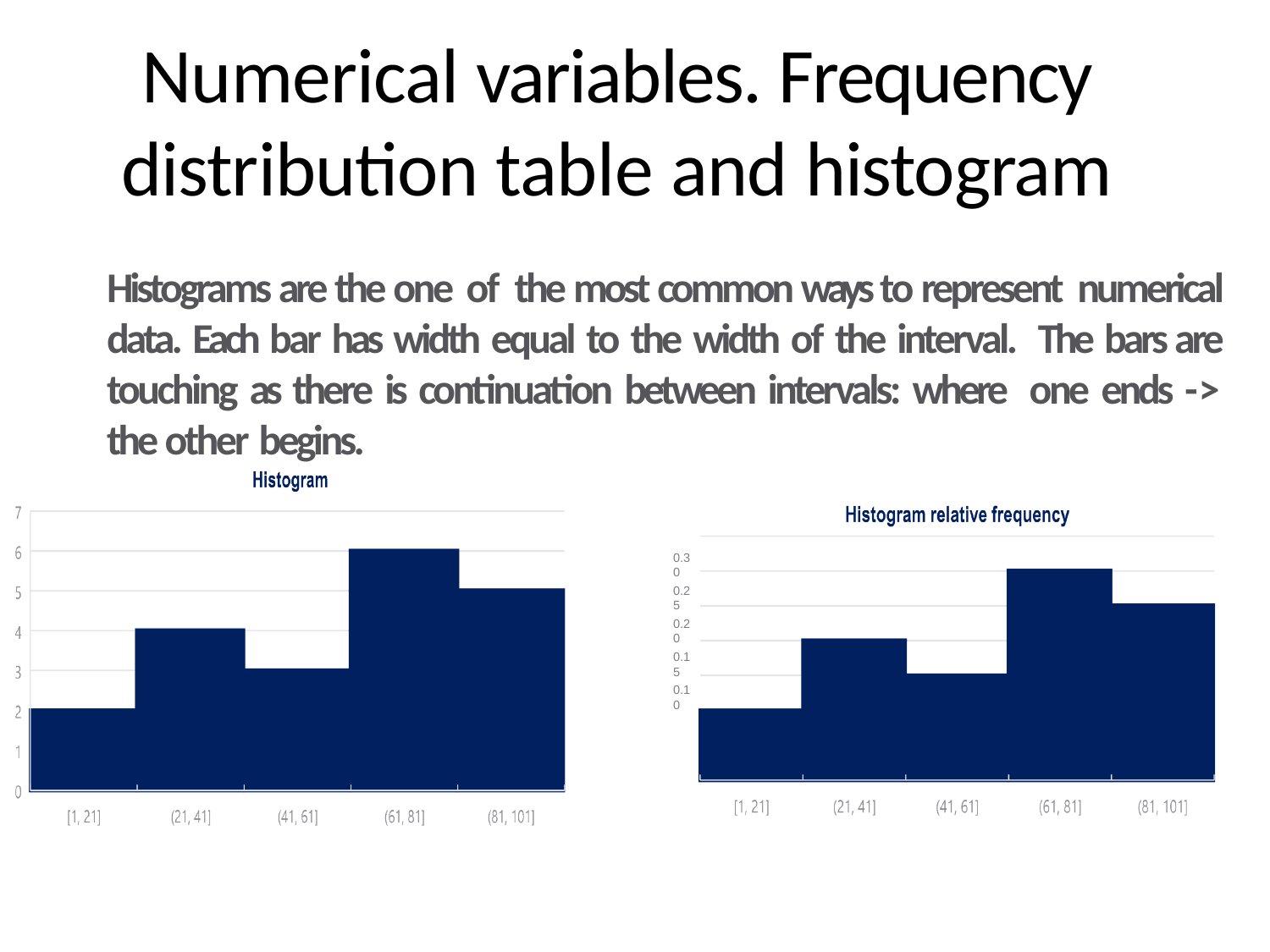

# Numerical variables. Frequency distribution table and histogram
Histograms are the one of  the most common ways to represent  numerical data. Each bar has width equal to the width of the interval.  The bars are touching as there is continuation between intervals: where  one ends -> the other begins.

0.30
0.25
0.20
0.15
0.10